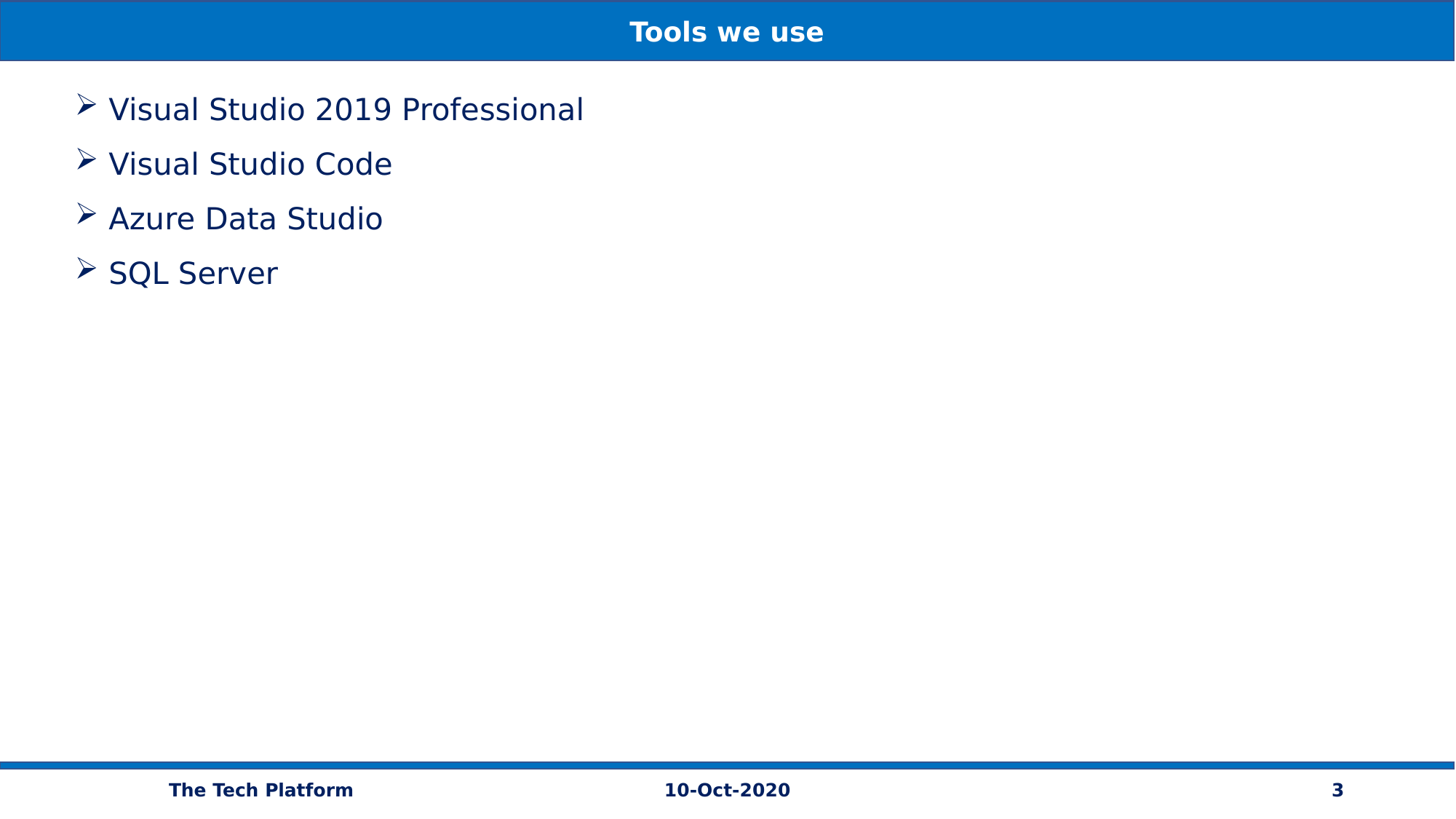

Tools we use
 Visual Studio 2019 Professional
 Visual Studio Code
 Azure Data Studio
 SQL Server

10-Oct-2020
3
The Tech Platform